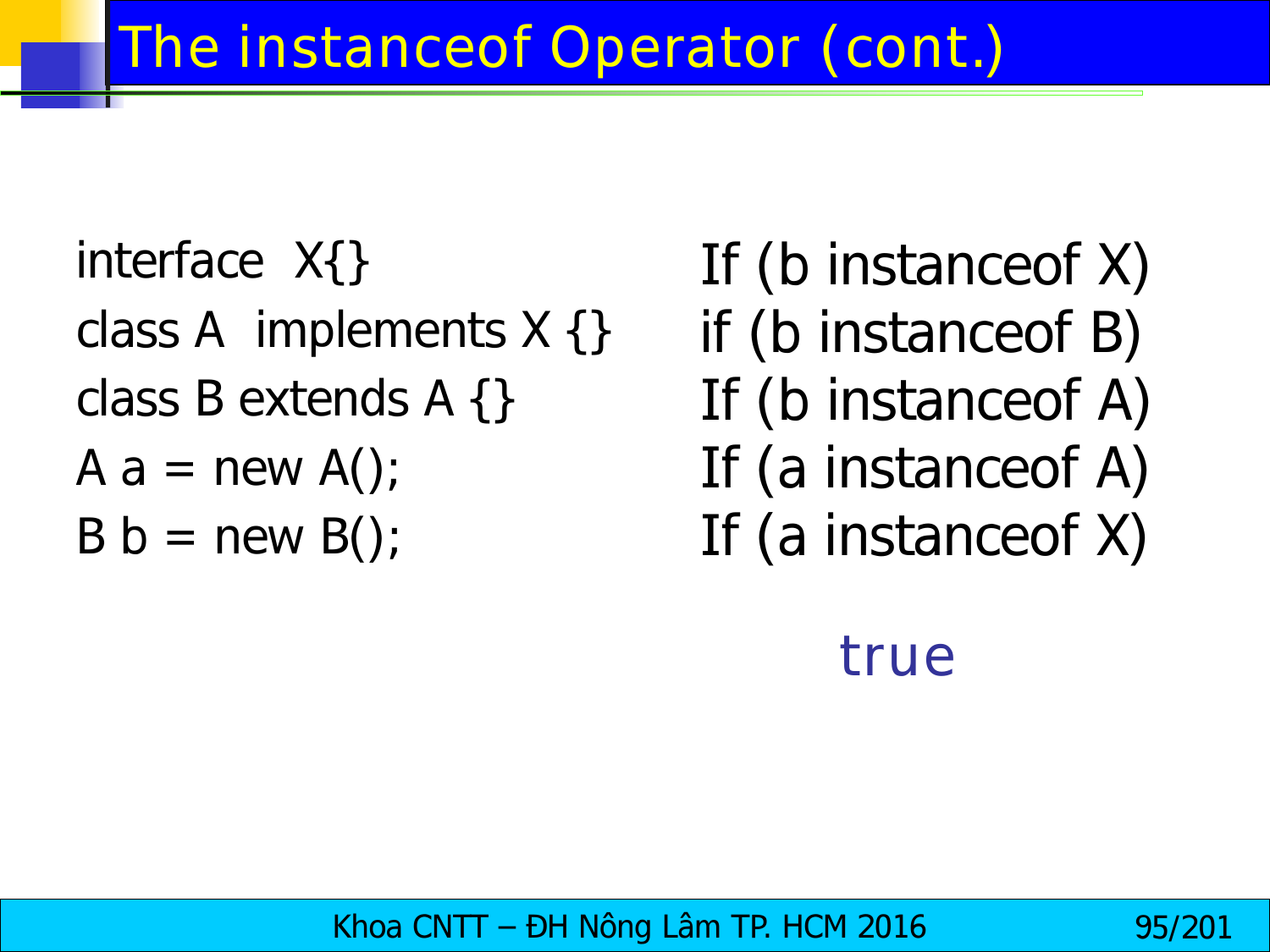

# The instanceof Operator (cont.)
interface  X{}
class A  implements X {}
class B extends A {}
A a = new A();
B b = new B();
If (b instanceof X)
if (b instanceof B)
If (b instanceof A)
If (a instanceof A)
If (a instanceof X)
true